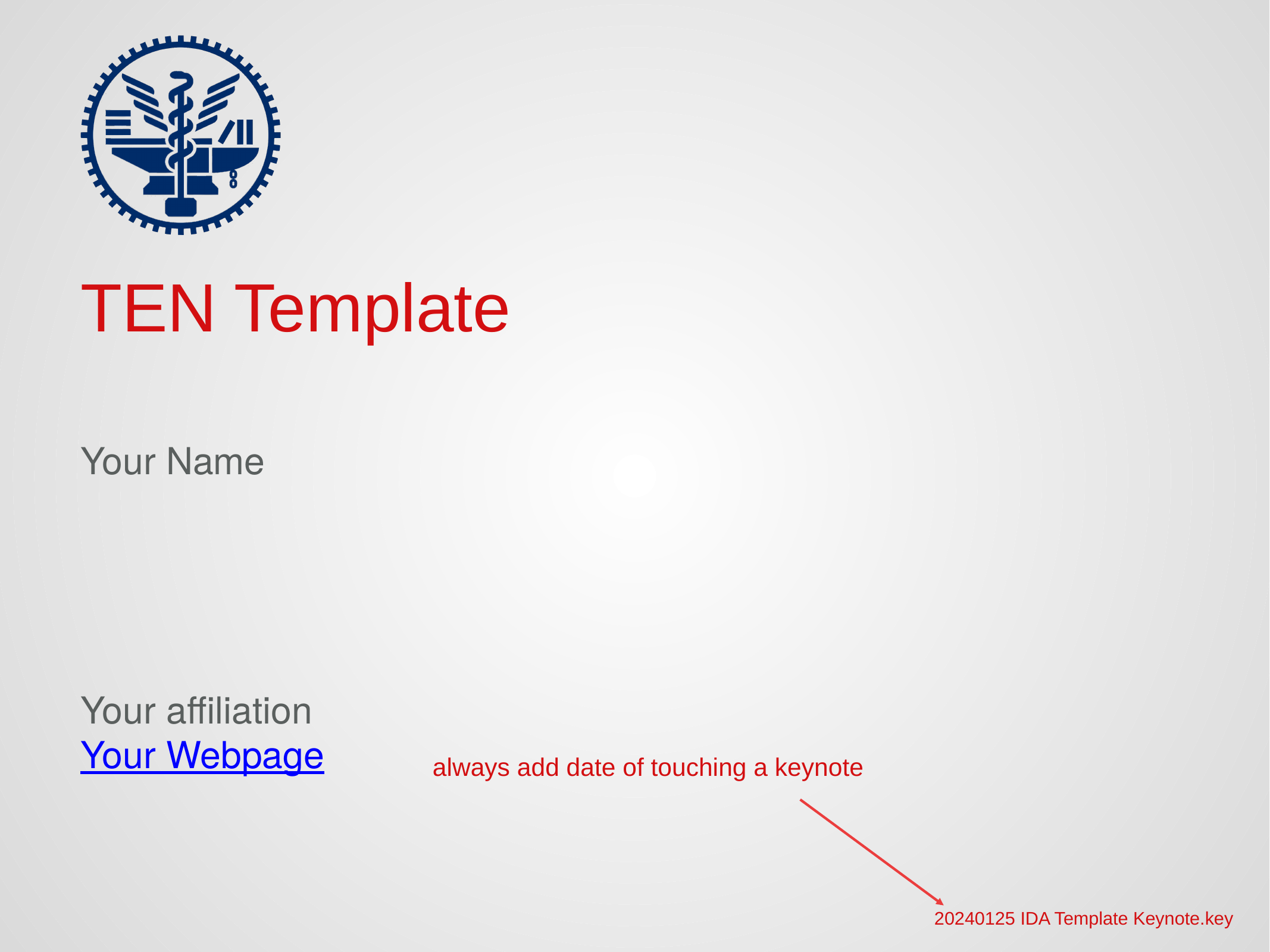

TEN Template
always add date of touching a keynote

20240125 IDA Template Keynote.key